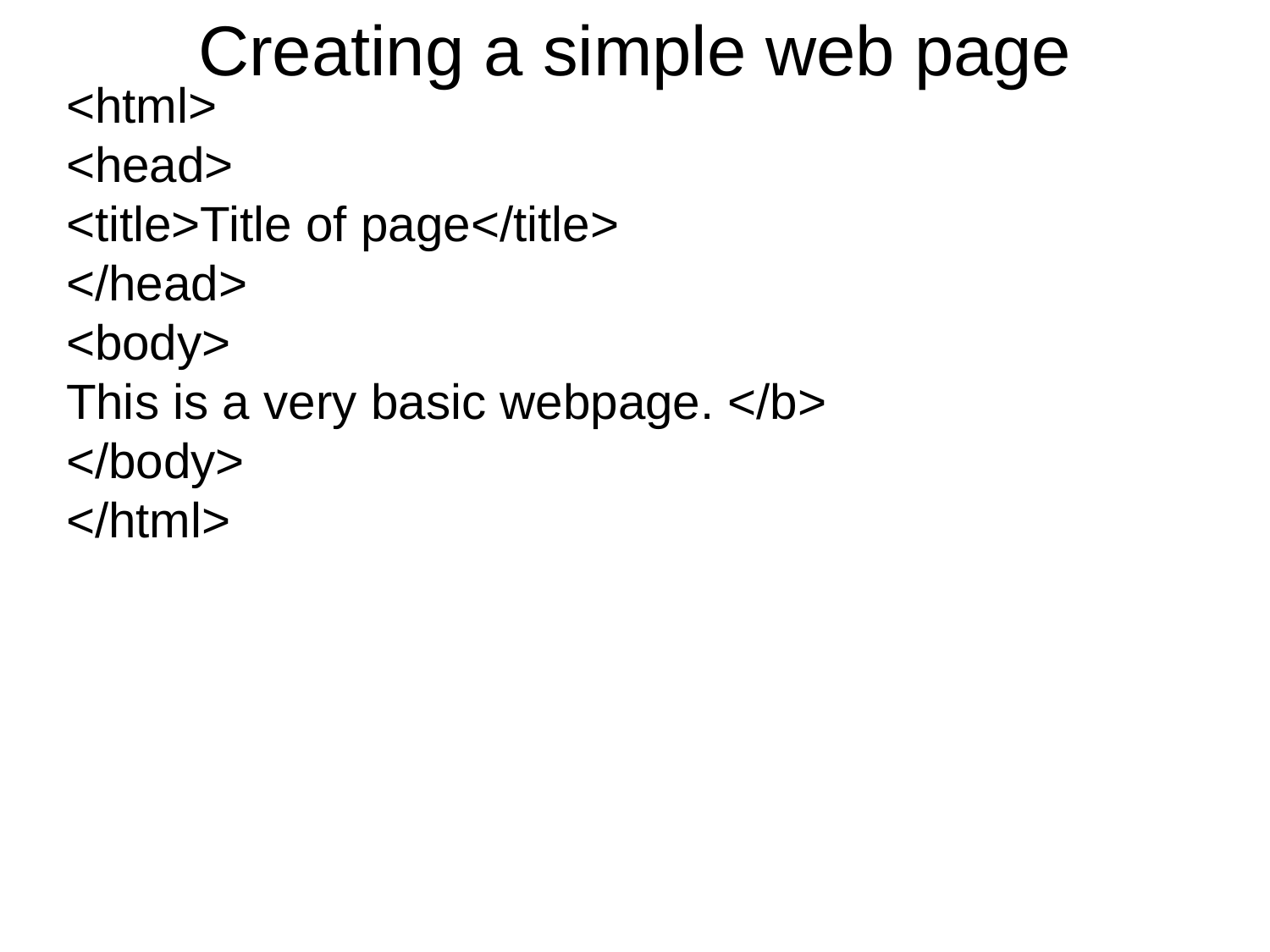

# Creating a simple web page
<html>
<head>
<title>Title of page</title>
</head>
<body>
This is a very basic webpage. </b>
</body>
</html>